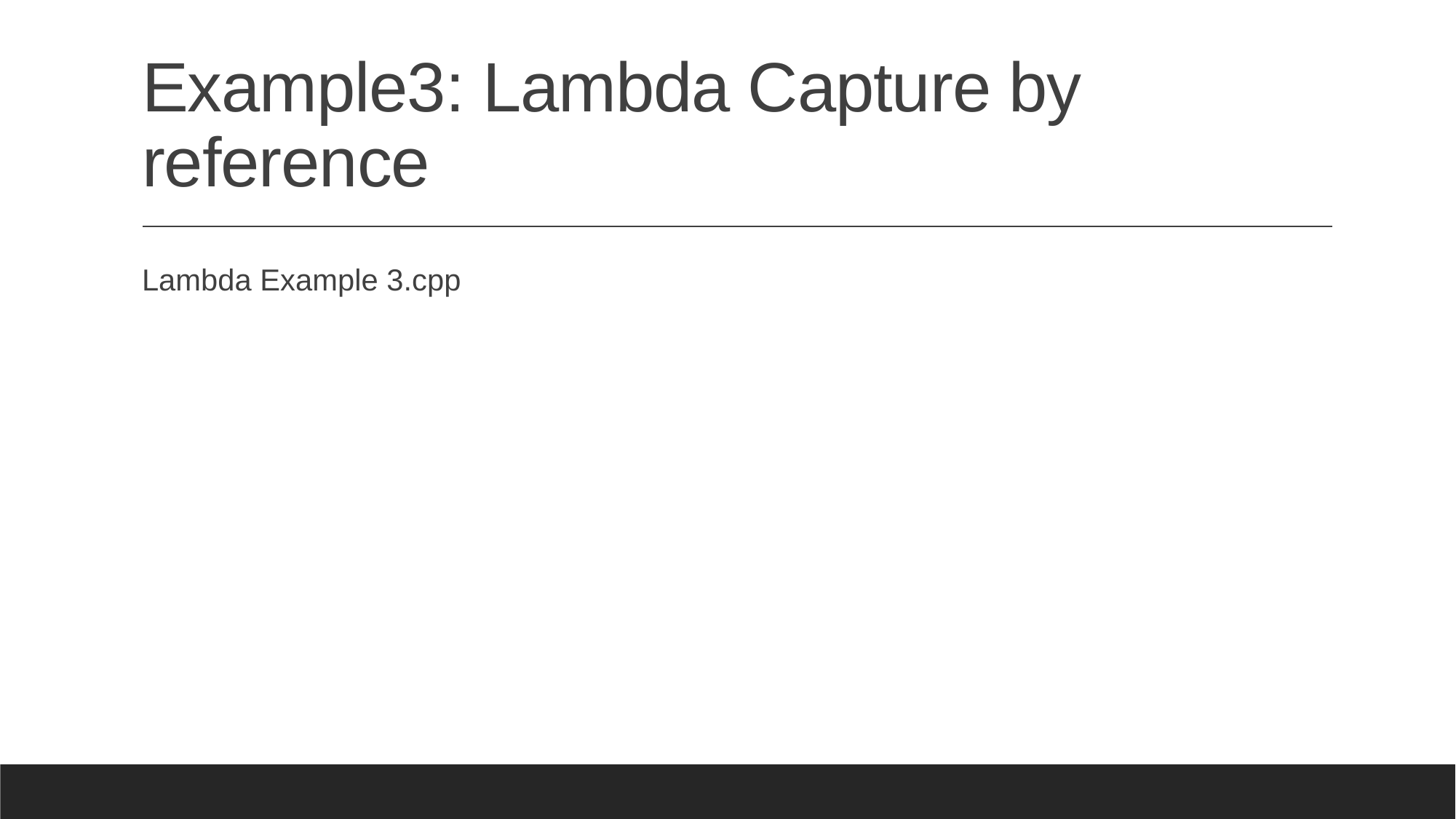

# Example3: Lambda Capture by reference
Lambda Example 3.cpp